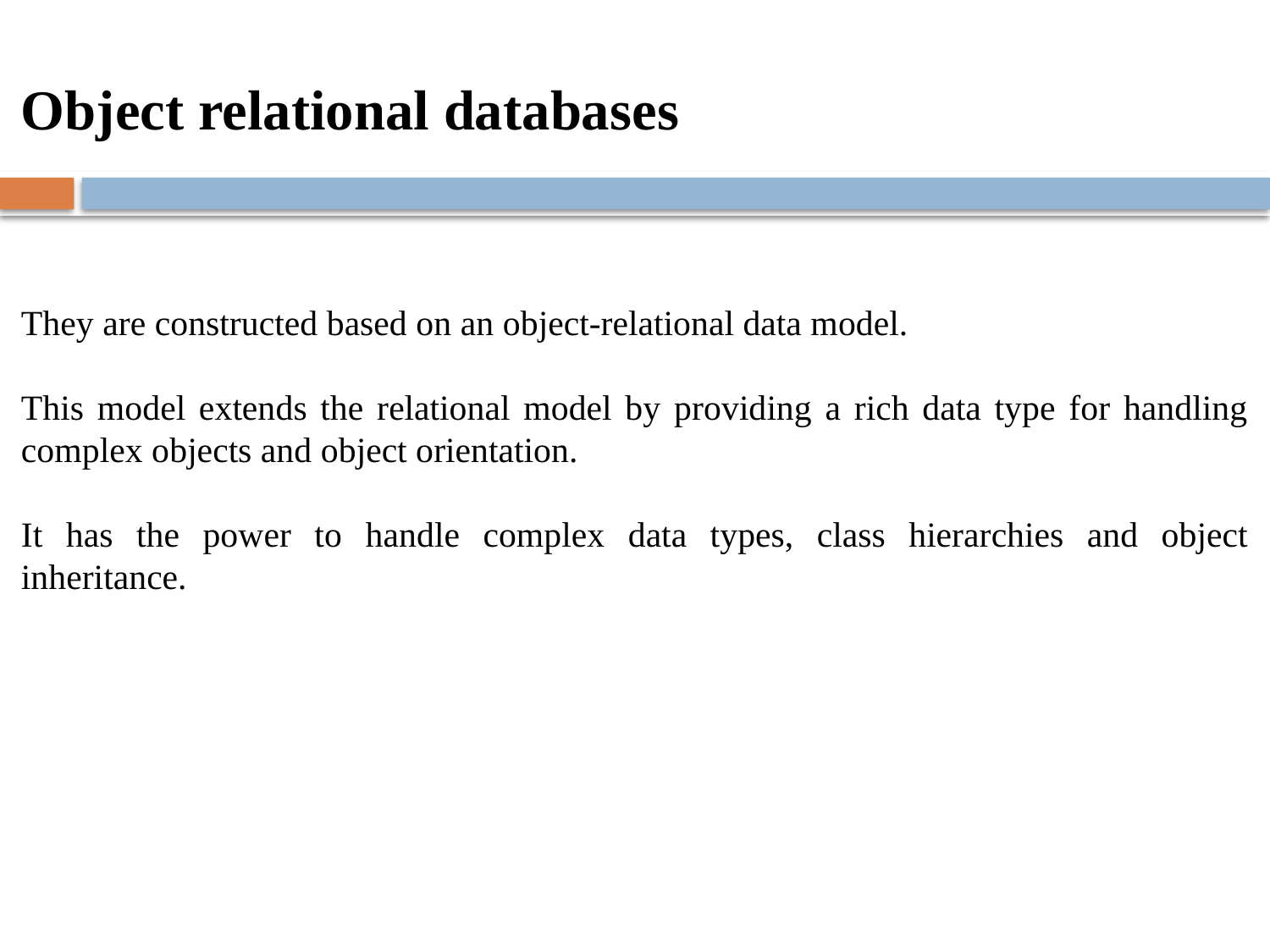

Object relational databases

They are constructed based on an object-relational data model.

This model extends the relational model by providing a rich data type for handling complex objects and object orientation.

It has the power to handle complex data types, class hierarchies and object inheritance.